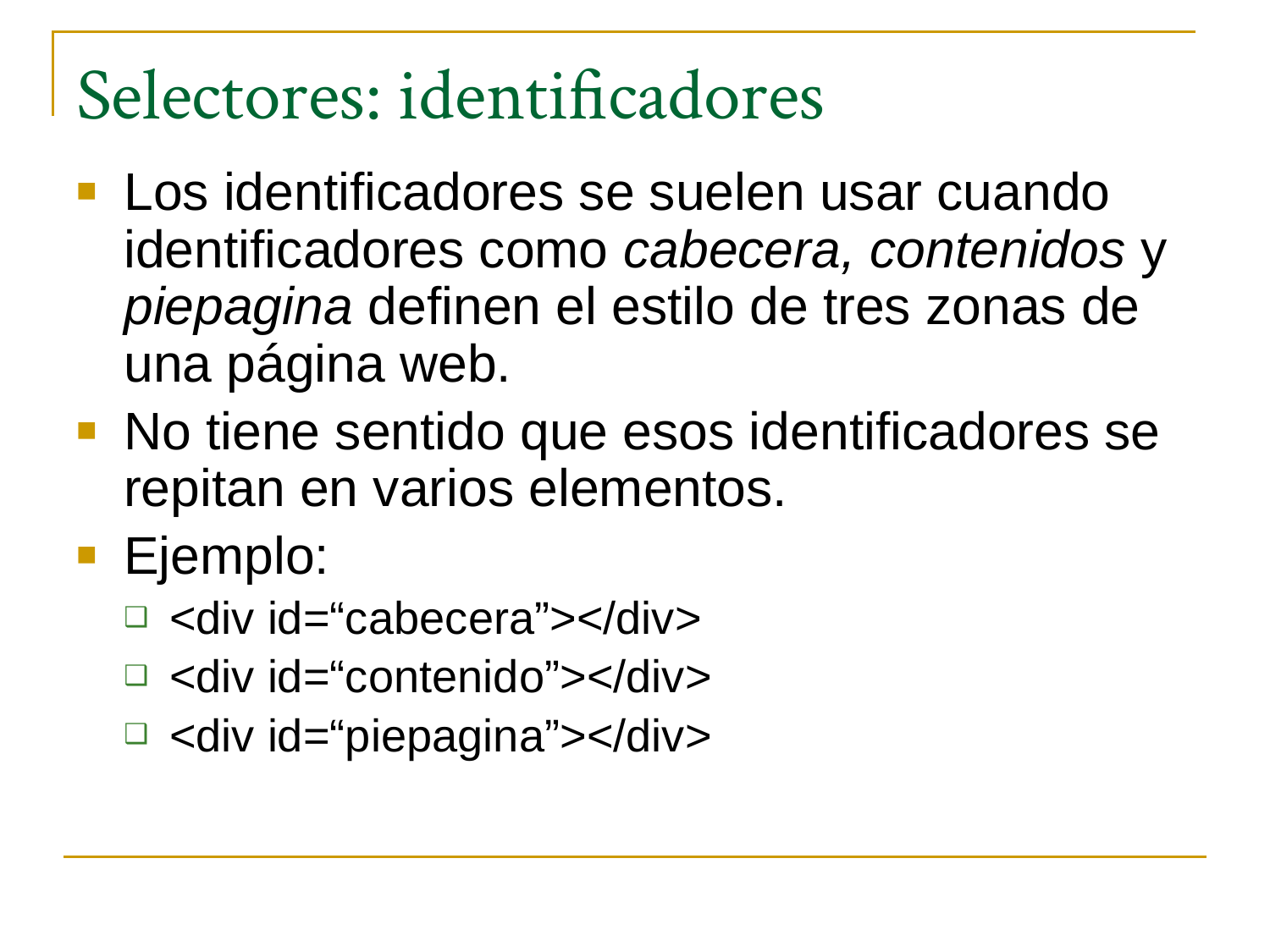

# Selectores: identificadores
Los identificadores se suelen usar cuando identificadores como cabecera, contenidos y piepagina definen el estilo de tres zonas de una página web.
No tiene sentido que esos identificadores se repitan en varios elementos.
Ejemplo:
<div id=“cabecera”></div>
<div id=“contenido”></div>
<div id=“piepagina”></div>